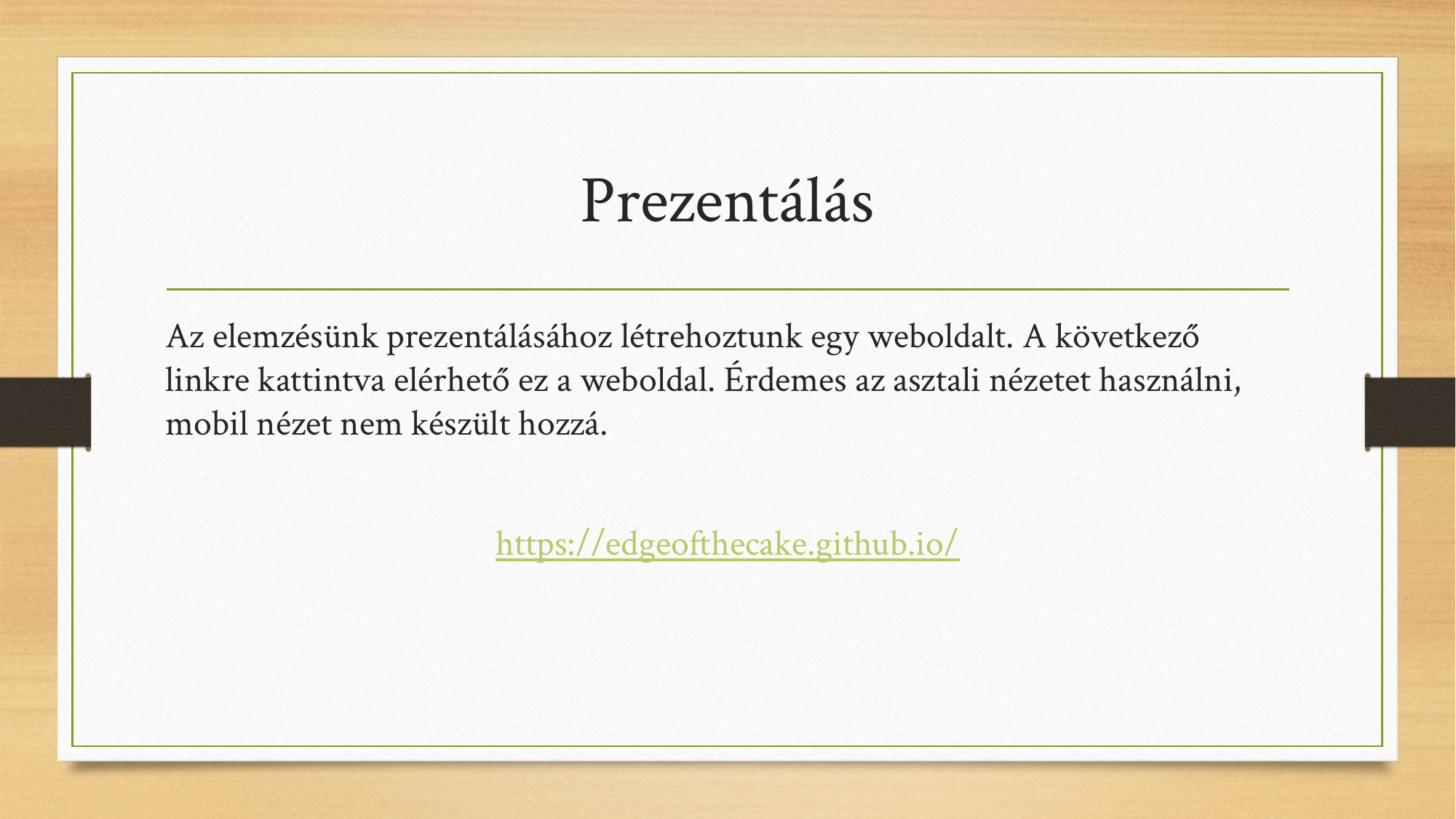

# Prezentálás
Az elemzésünk prezentálásához létrehoztunk egy weboldalt. A következő linkre kattintva elérhető ez a weboldal. Érdemes az asztali nézetet használni, mobil nézet nem készült hozzá.

https://edgeofthecake.github.io/